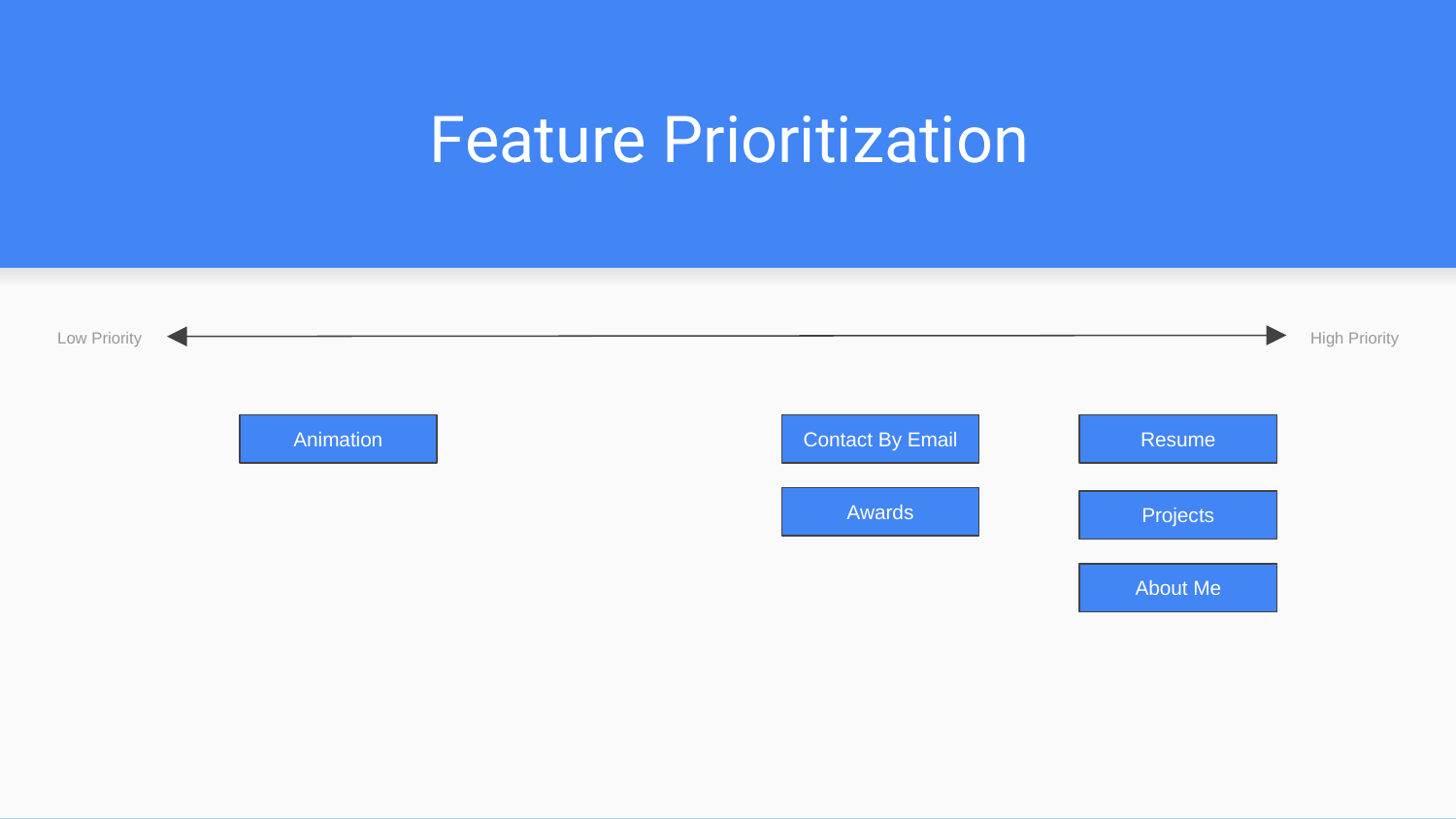

# Feature Prioritization
Low Priority
High Priority
Animation
Contact By Email
Resume
Awards
Projects
About Me